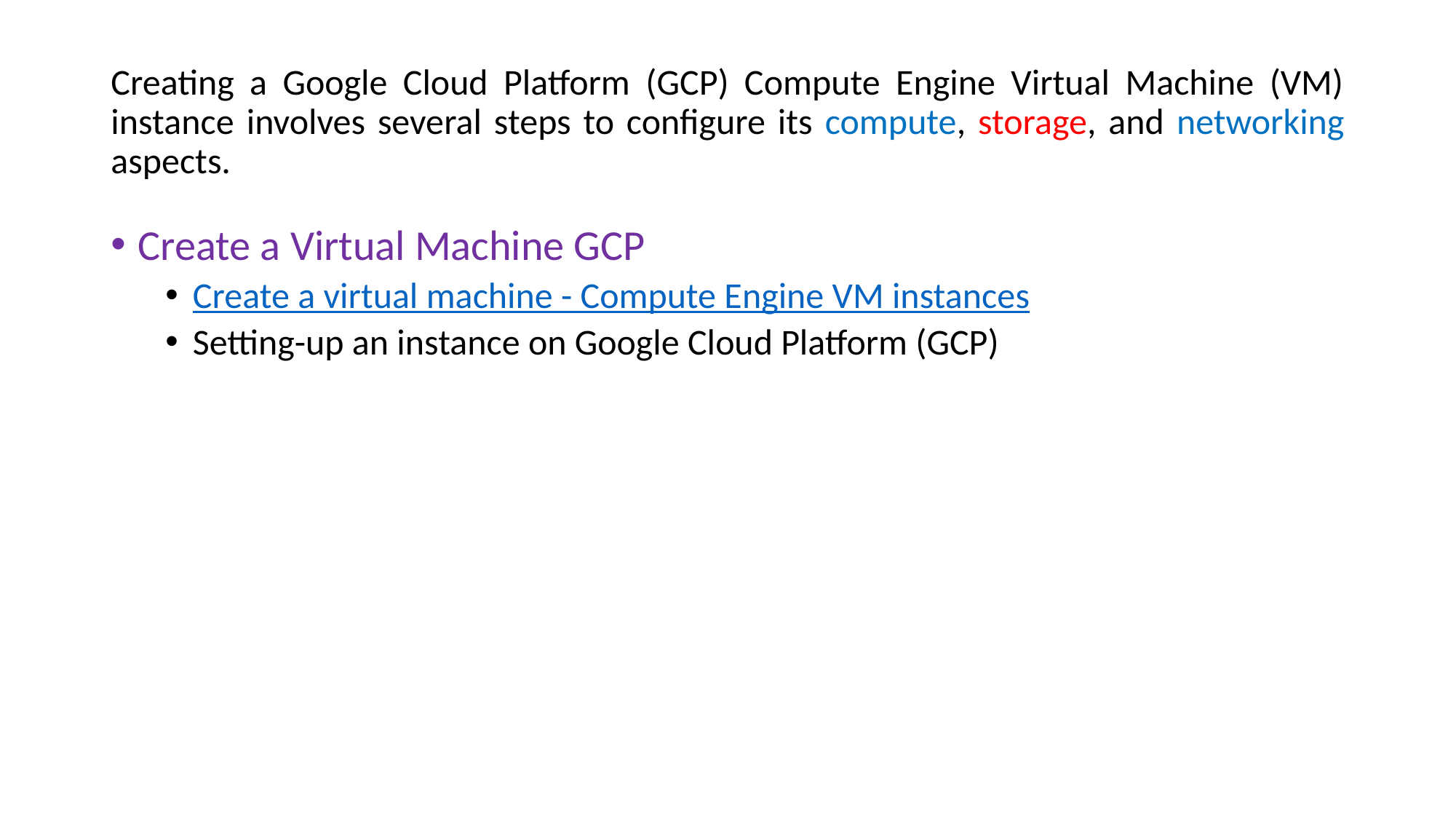

# Creating a Google Cloud Platform (GCP) Compute Engine Virtual Machine (VM) instance involves several steps to configure its compute, storage, and networking aspects.
Create a Virtual Machine GCP
Create a virtual machine - Compute Engine VM instances
Setting-up an instance on Google Cloud Platform (GCP)